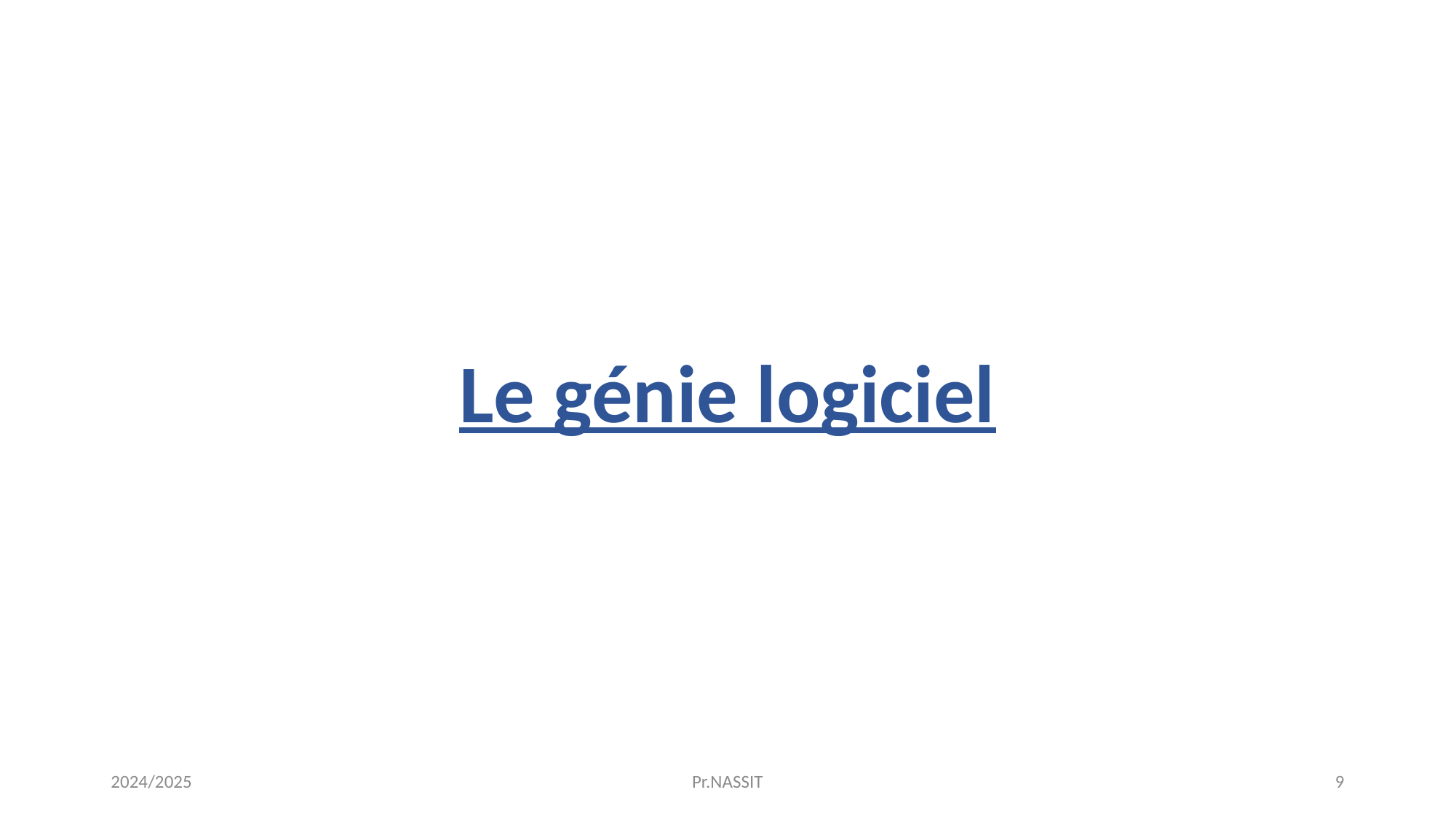

#
Le génie logiciel
2024/2025
Pr.NASSIT
9